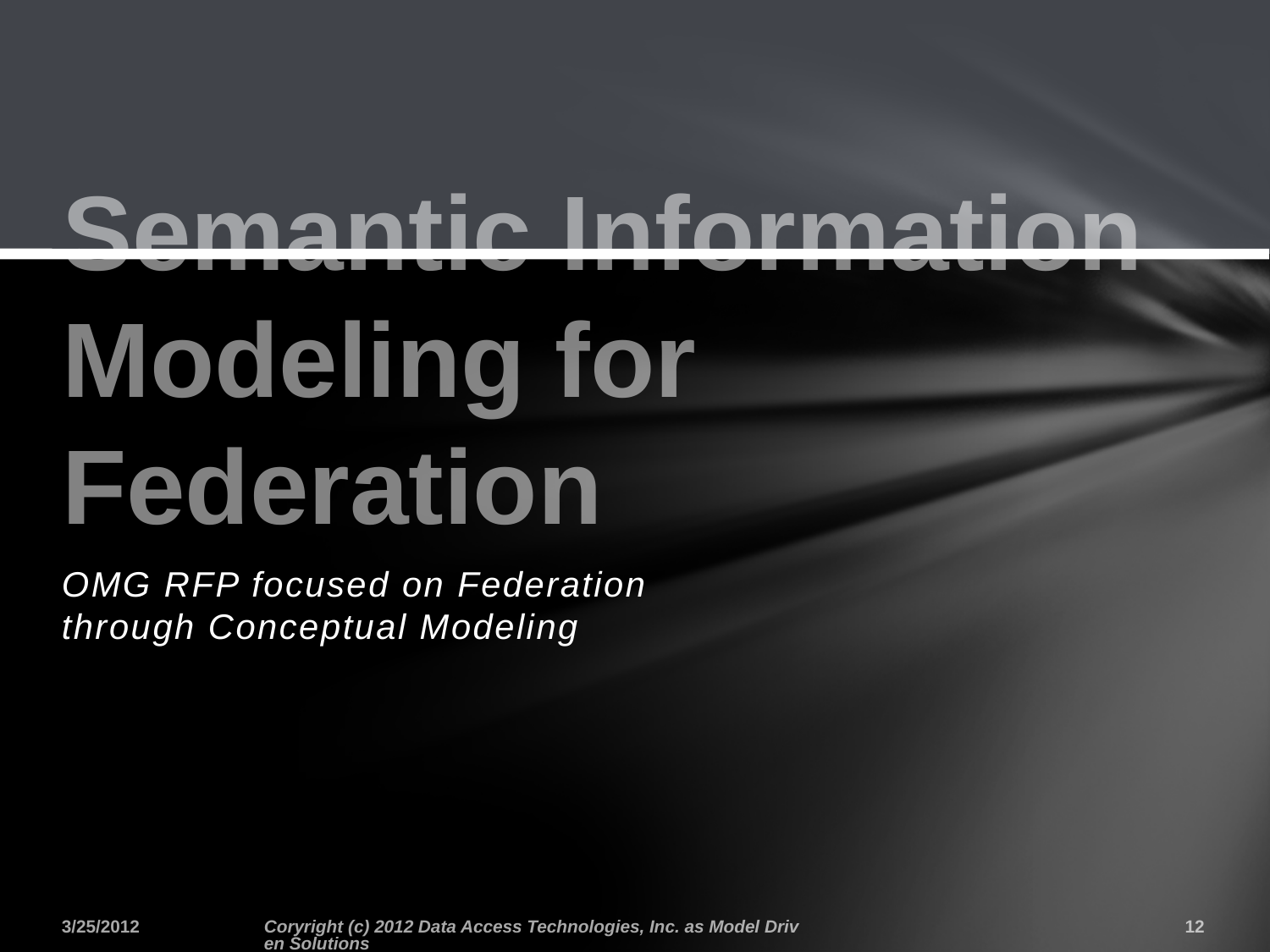

# Semantic Information Modeling for Federation
OMG RFP focused on Federation through Conceptual Modeling
3/25/2012
Coryright (c) 2012 Data Access Technologies, Inc. as Model Driven Solutions
12